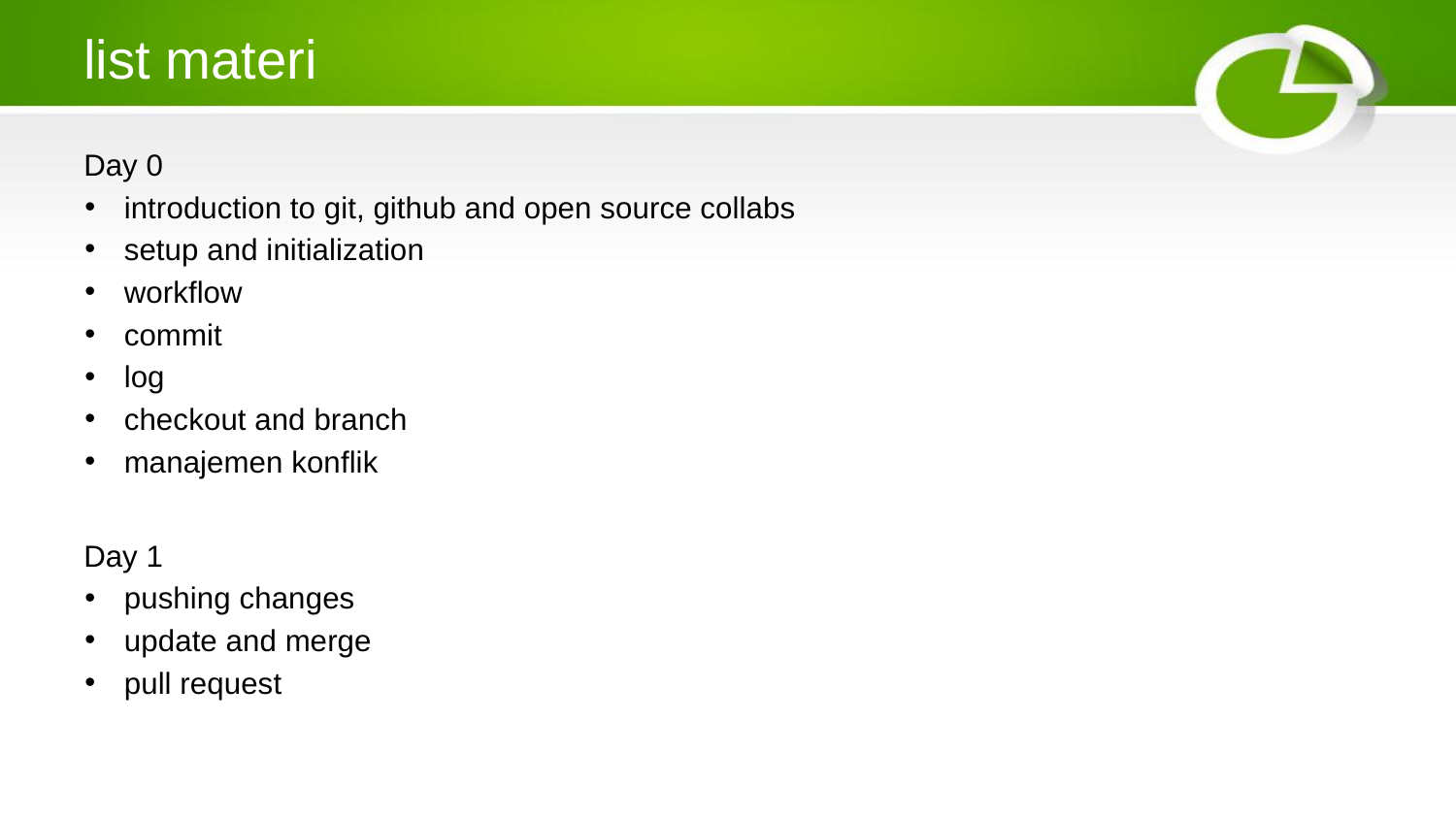

# list materi
Day 0
introduction to git, github and open source collabs
setup and initialization
workflow
commit
log
checkout and branch
manajemen konflik

Day 1
pushing changes
update and merge
pull request